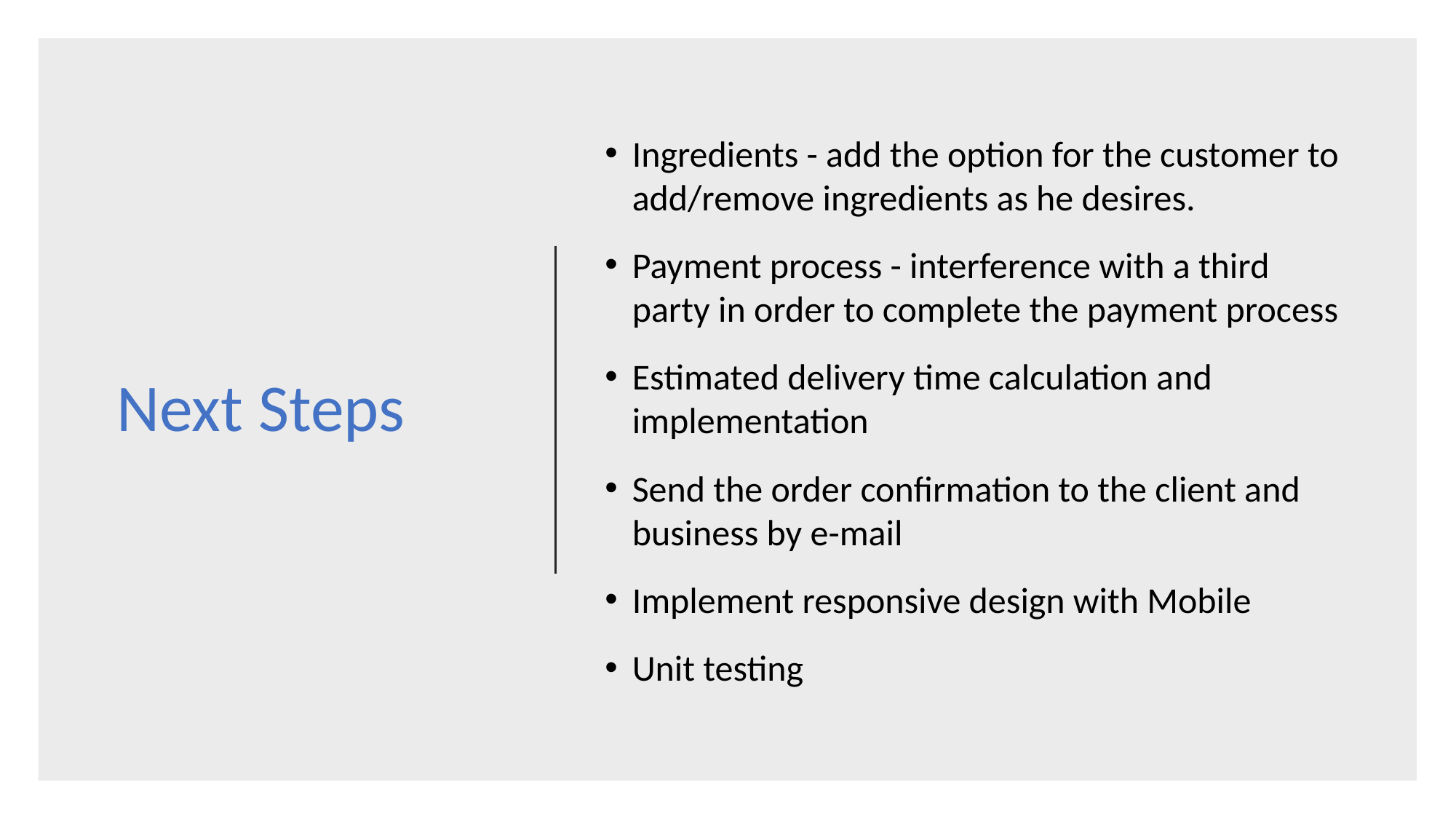

# Next Steps
Ingredients - add the option for the customer to add/remove ingredients as he desires.
Payment process - interference with a third party in order to complete the payment process
Estimated delivery time calculation and implementation
Send the order confirmation to the client and business by e-mail
Implement responsive design with Mobile
Unit testing